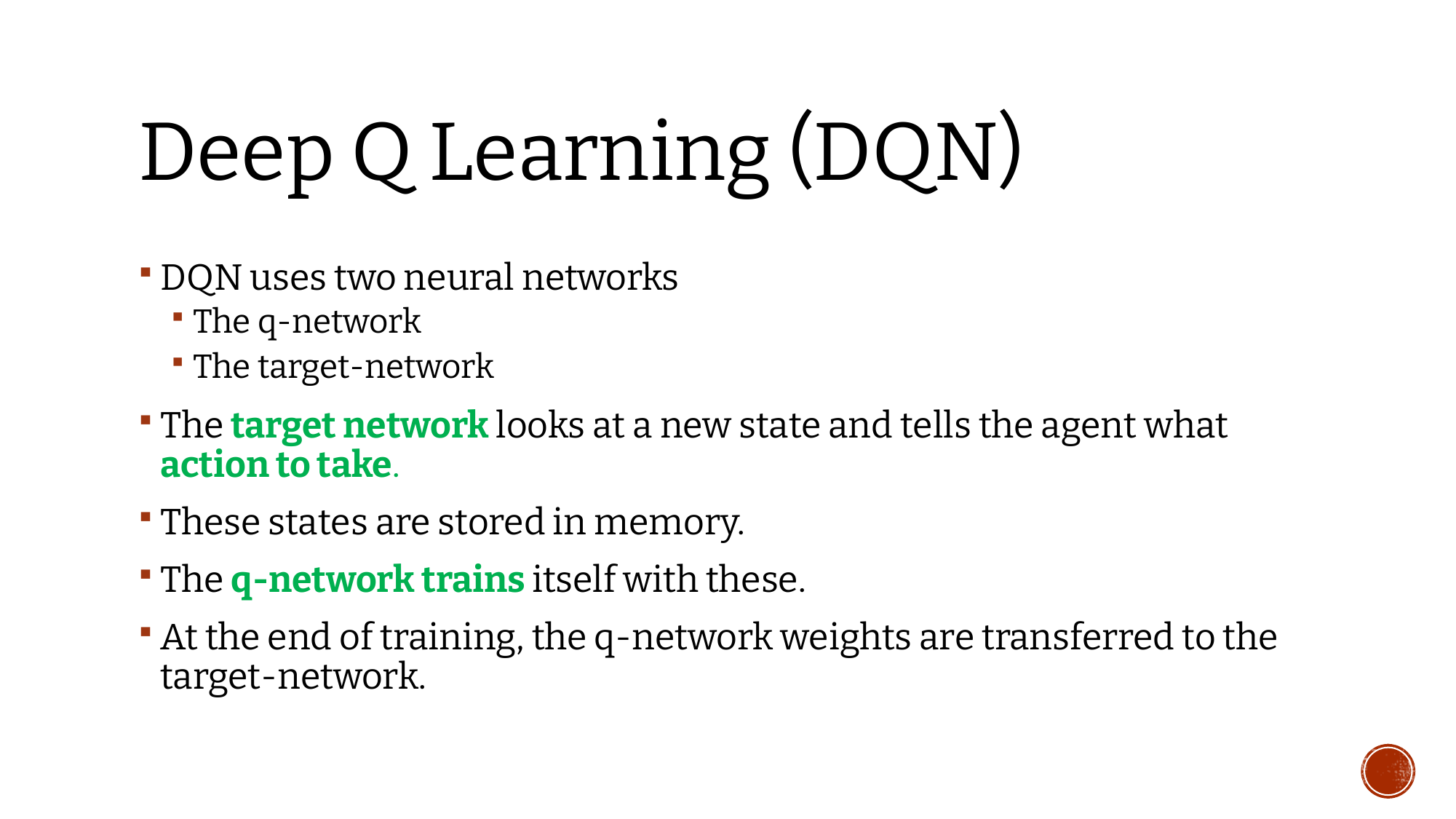

# Deep Q Learning (DQN)
DQN uses two neural networks
The q-network
The target-network
The target network looks at a new state and tells the agent what action to take.
These states are stored in memory.
The q-network trains itself with these.
At the end of training, the q-network weights are transferred to the target-network.